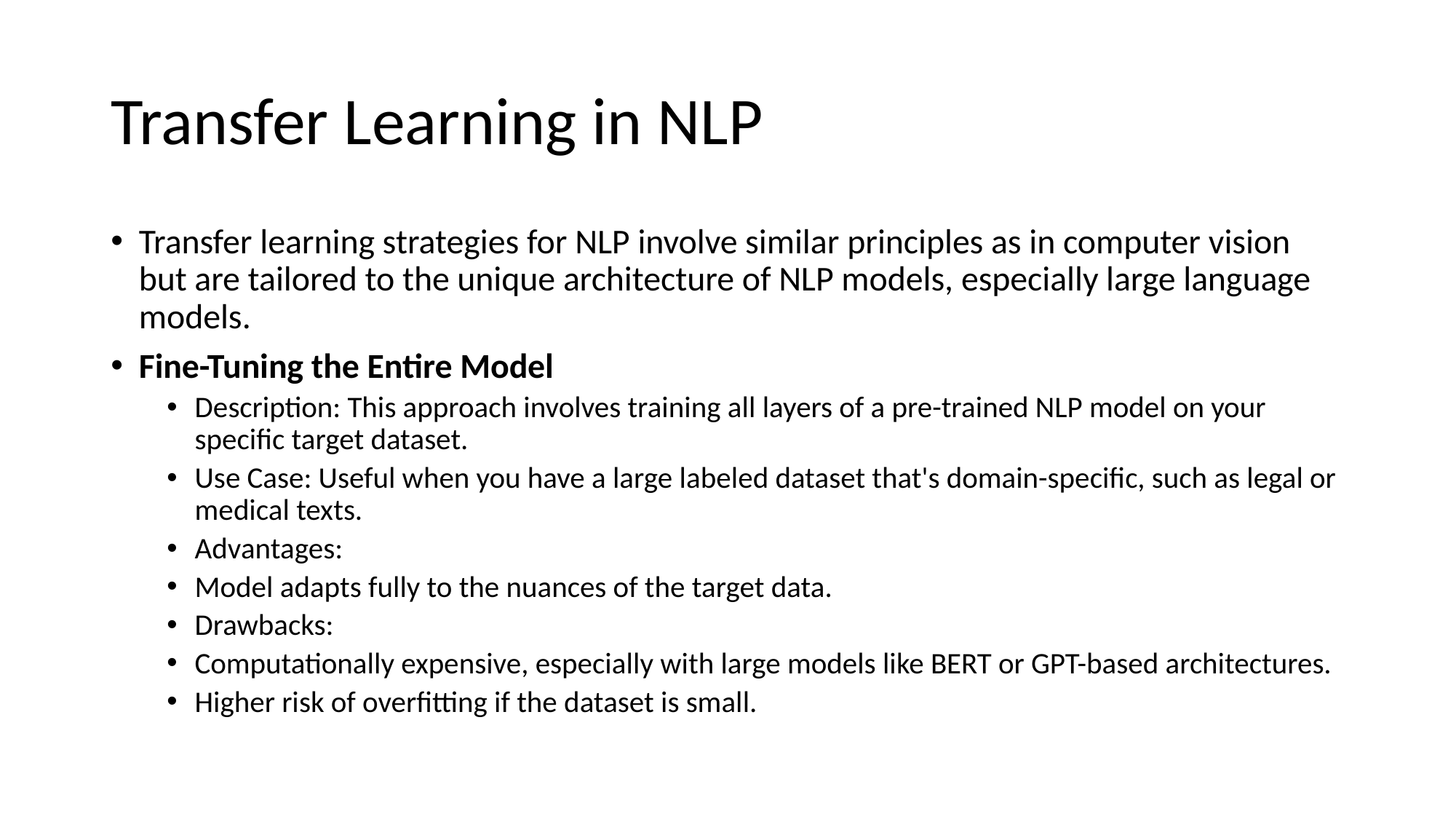

# Transfer Learning in NLP
Transfer learning strategies for NLP involve similar principles as in computer vision but are tailored to the unique architecture of NLP models, especially large language models.
Fine-Tuning the Entire Model
Description: This approach involves training all layers of a pre-trained NLP model on your specific target dataset.
Use Case: Useful when you have a large labeled dataset that's domain-specific, such as legal or medical texts.
Advantages:
Model adapts fully to the nuances of the target data.
Drawbacks:
Computationally expensive, especially with large models like BERT or GPT-based architectures.
Higher risk of overfitting if the dataset is small.
11